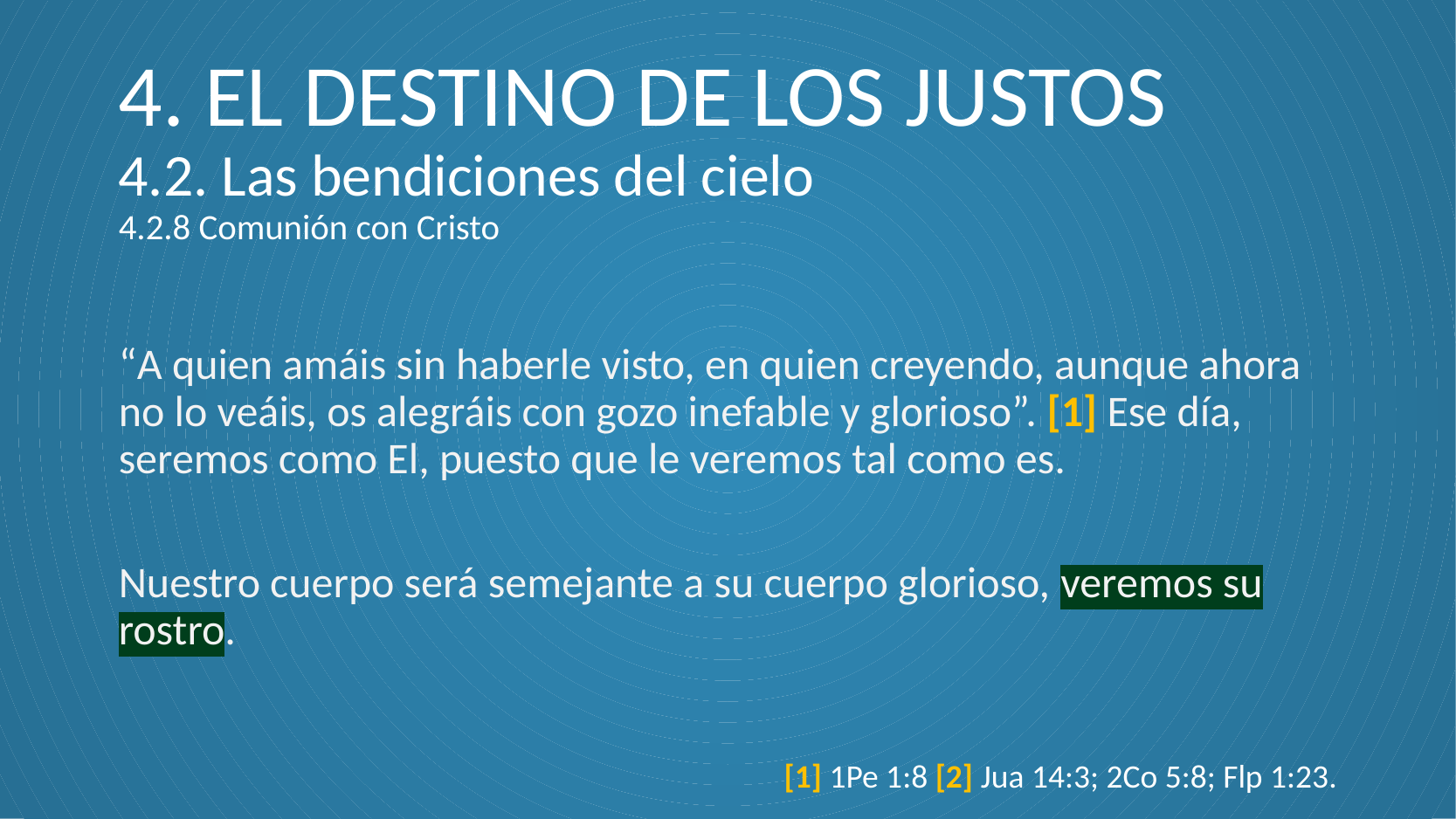

# 4. EL DESTINO DE LOS JUSTOS 4.2. Las bendiciones del cielo 4.2.8 Comunión con Cristo
“A quien amáis sin haberle visto, en quien creyendo, aunque ahora no lo veáis, os alegráis con gozo inefable y glorioso”. [1] Ese día, seremos como El, puesto que le veremos tal como es.

Nuestro cuerpo será semejante a su cuerpo glorioso, veremos su rostro.
[1] 1Pe 1:8 [2] Jua 14:3; 2Co 5:8; Flp 1:23.